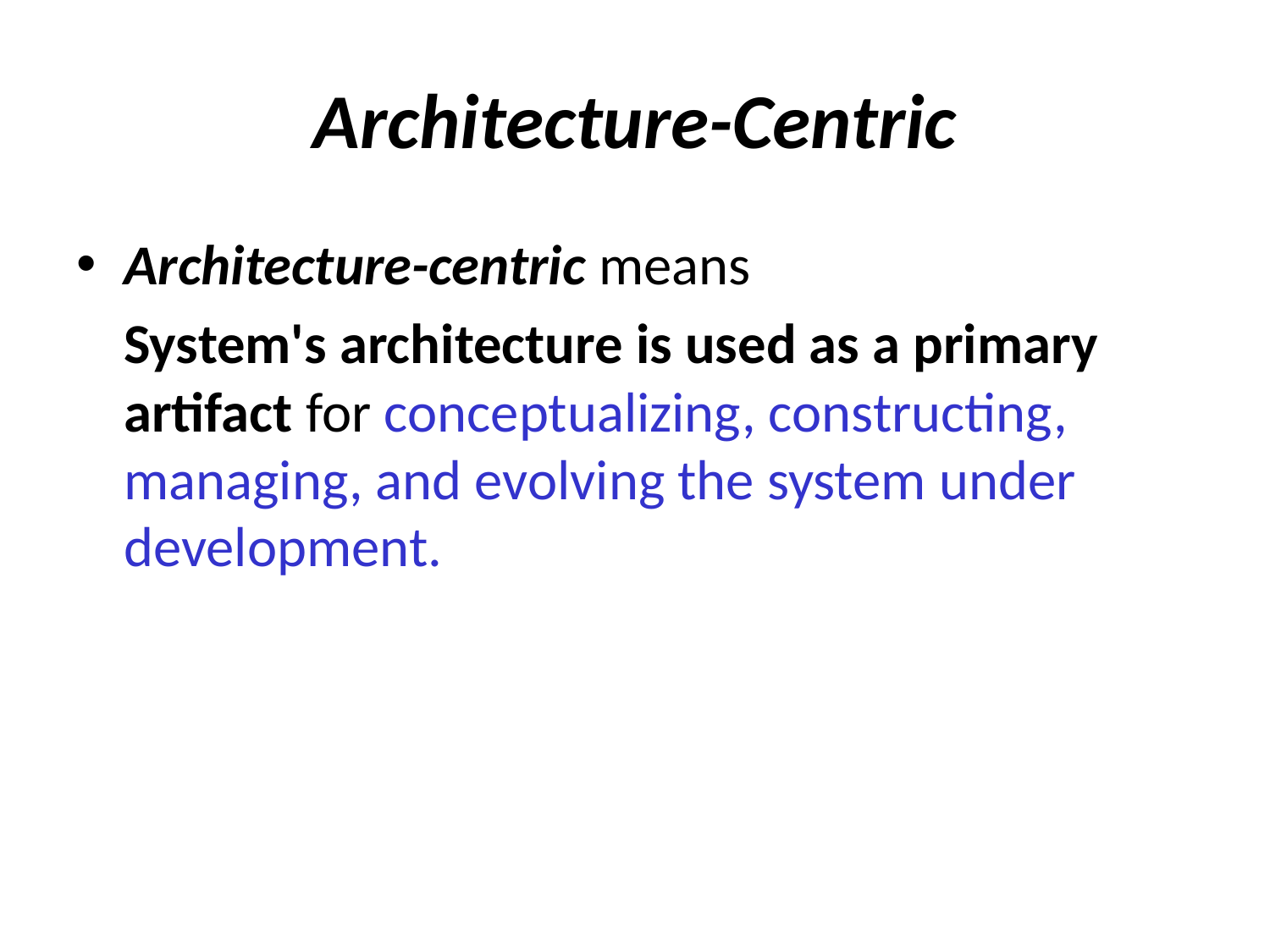

# Architecture-Centric
Architecture-centric means
	System's architecture is used as a primary artifact for conceptualizing, constructing, managing, and evolving the system under development.